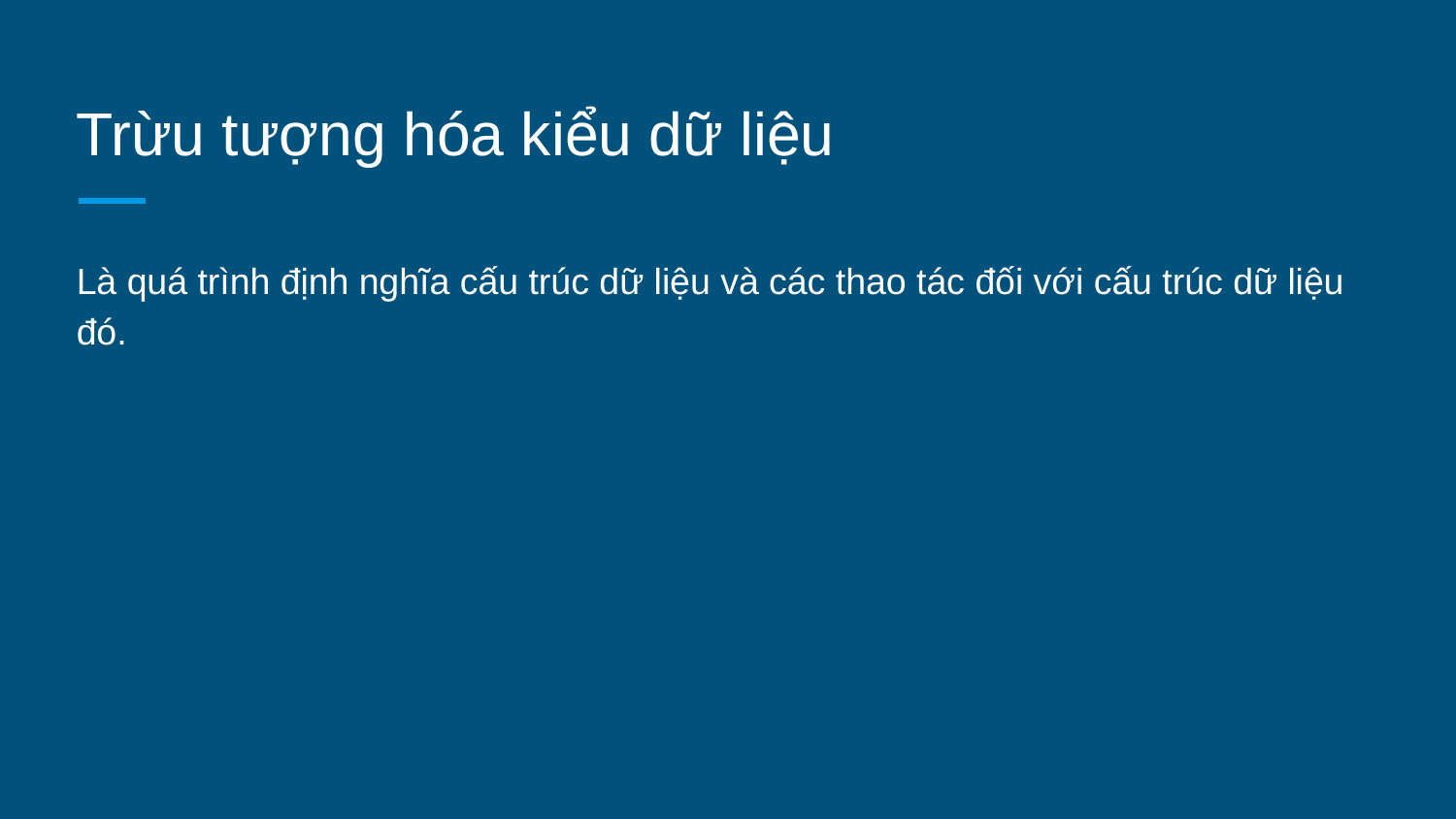

# Trừu tượng hóa kiểu dữ liệu
Là quá trình định nghĩa cấu trúc dữ liệu và các thao tác đối với cấu trúc dữ liệu đó.